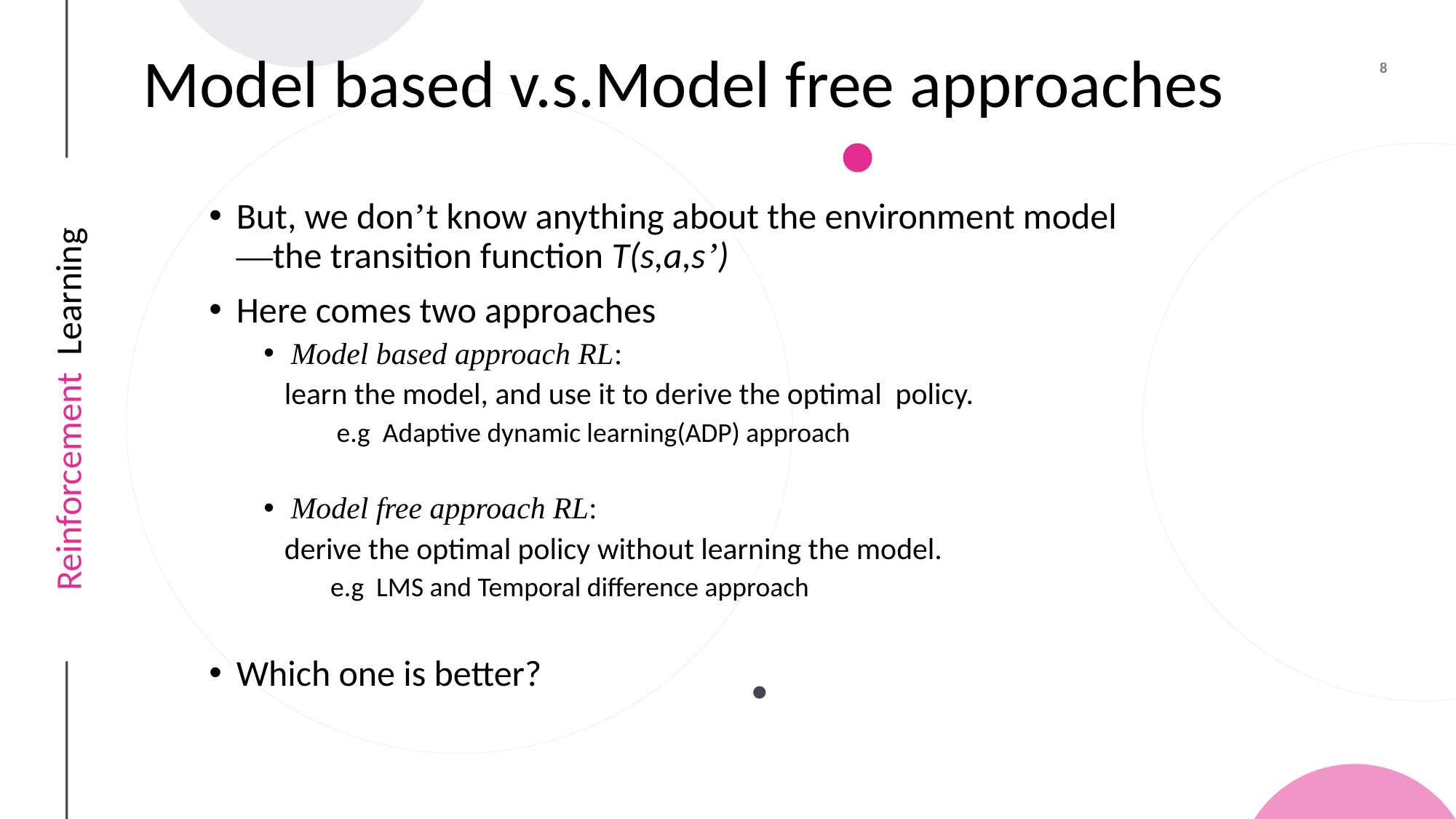

# Model based v.s.Model free approaches
But, we don’t know anything about the environment model—the transition function T(s,a,s’)
Here comes two approaches
Model based approach RL:
   learn the model, and use it to derive the optimal  policy.
   e.g  Adaptive dynamic learning(ADP) approach

Model free approach RL:
   derive the optimal policy without learning the model.
  e.g  LMS and Temporal difference approach

Which one is better?